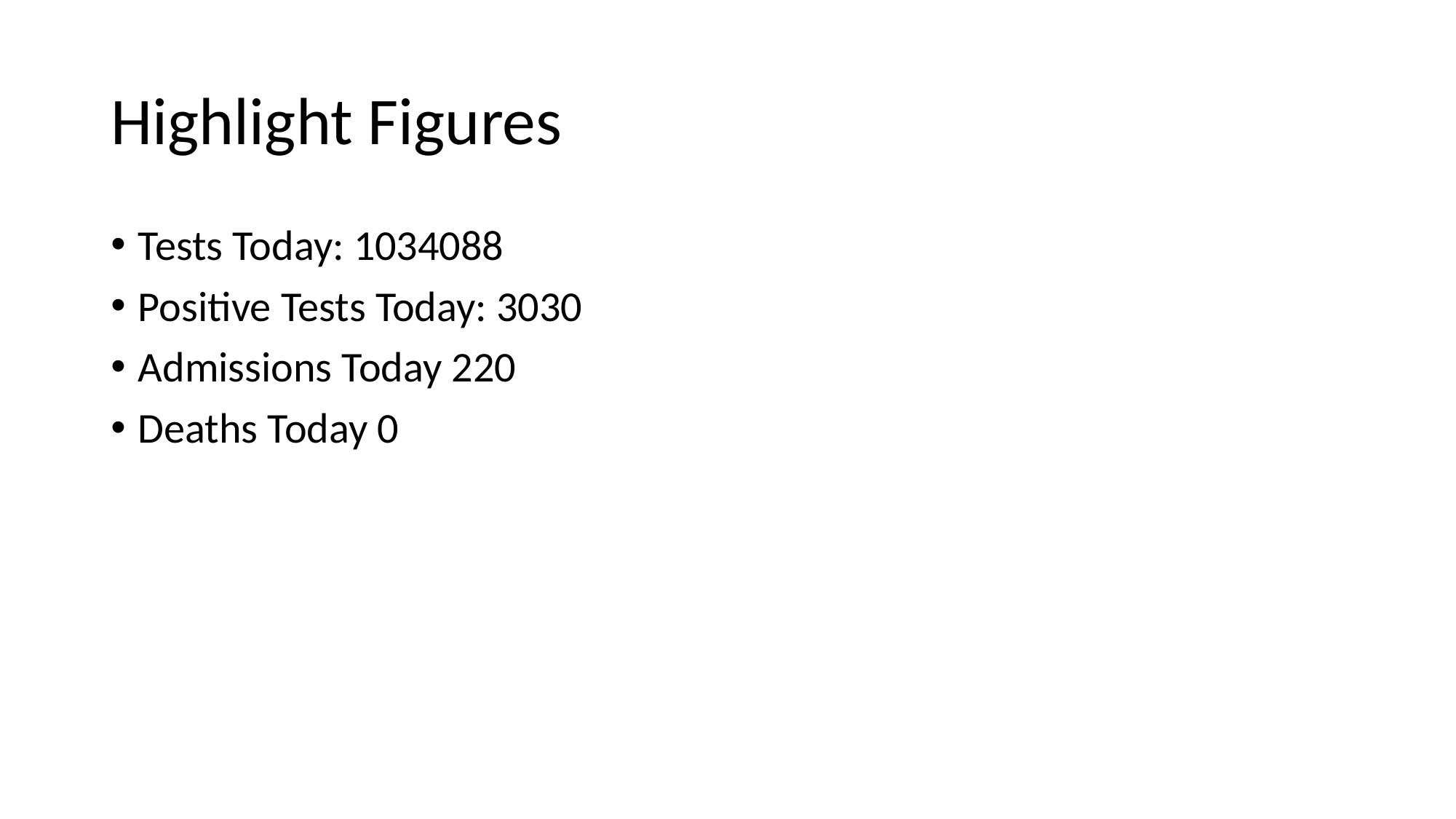

# Highlight Figures
Tests Today: 1034088
Positive Tests Today: 3030
Admissions Today 220
Deaths Today 0